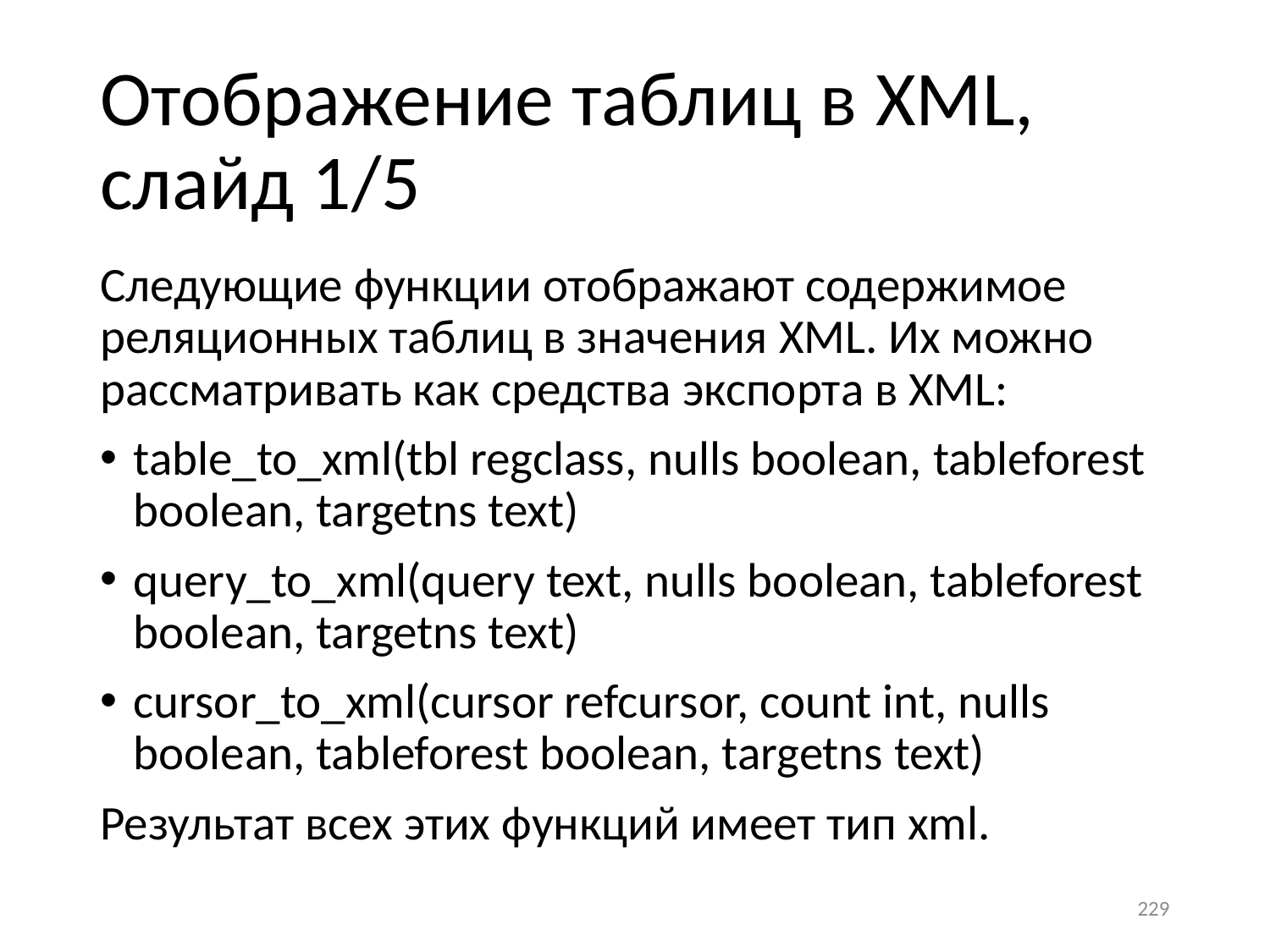

# Отображение таблиц в XML, слайд 1/5
Следующие функции отображают содержимое реляционных таблиц в значения XML. Их можно рассматривать как средства экспорта в XML:
table_to_xml(tbl regclass, nulls boolean, tableforest boolean, targetns text)
query_to_xml(query text, nulls boolean, tableforest boolean, targetns text)
cursor_to_xml(cursor refcursor, count int, nulls boolean, tableforest boolean, targetns text)
Результат всех этих функций имеет тип xml.
229